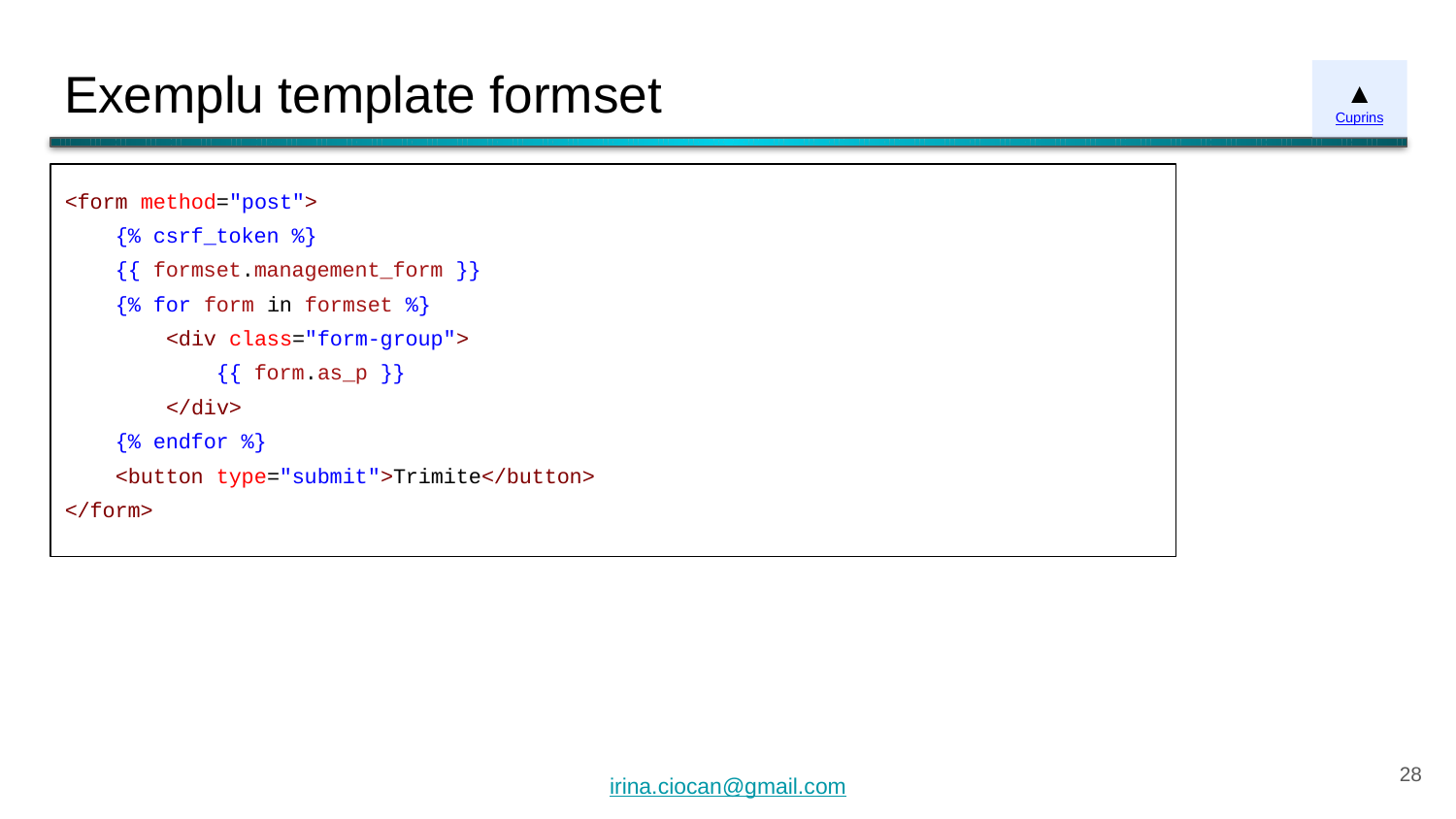

# Exemplu template formset
▲
Cuprins

<form method="post">
    {% csrf_token %}
    {{ formset.management_form }}
    {% for form in formset %}
        <div class="form-group">
            {{ form.as_p }}
        </div>
    {% endfor %}
    <button type="submit">Trimite</button>
</form>

28
irina.ciocan@gmail.com